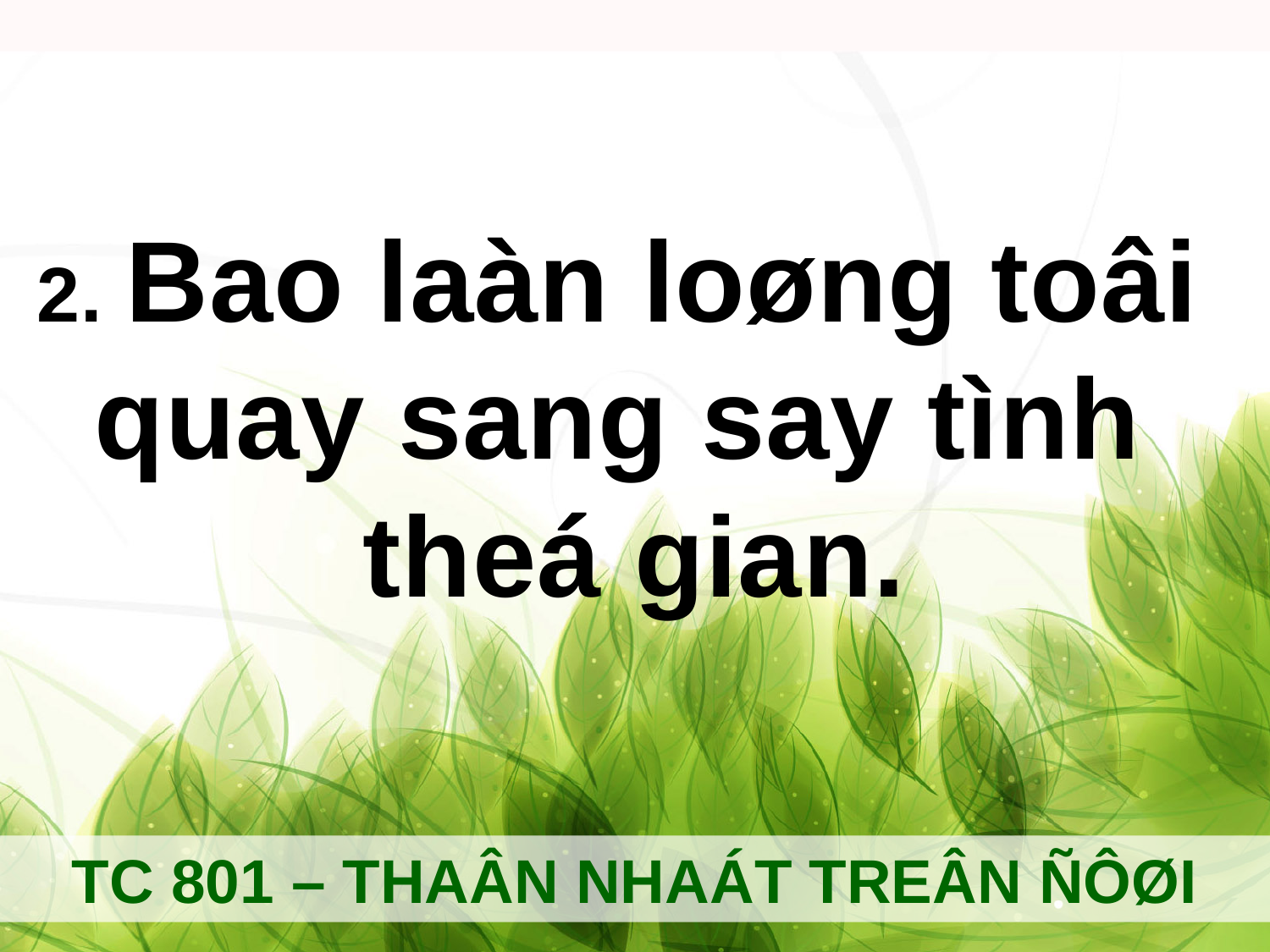

2. Bao laàn loøng toâi
quay sang say tình
theá gian.
TC 801 – THAÂN NHAÁT TREÂN ÑÔØI